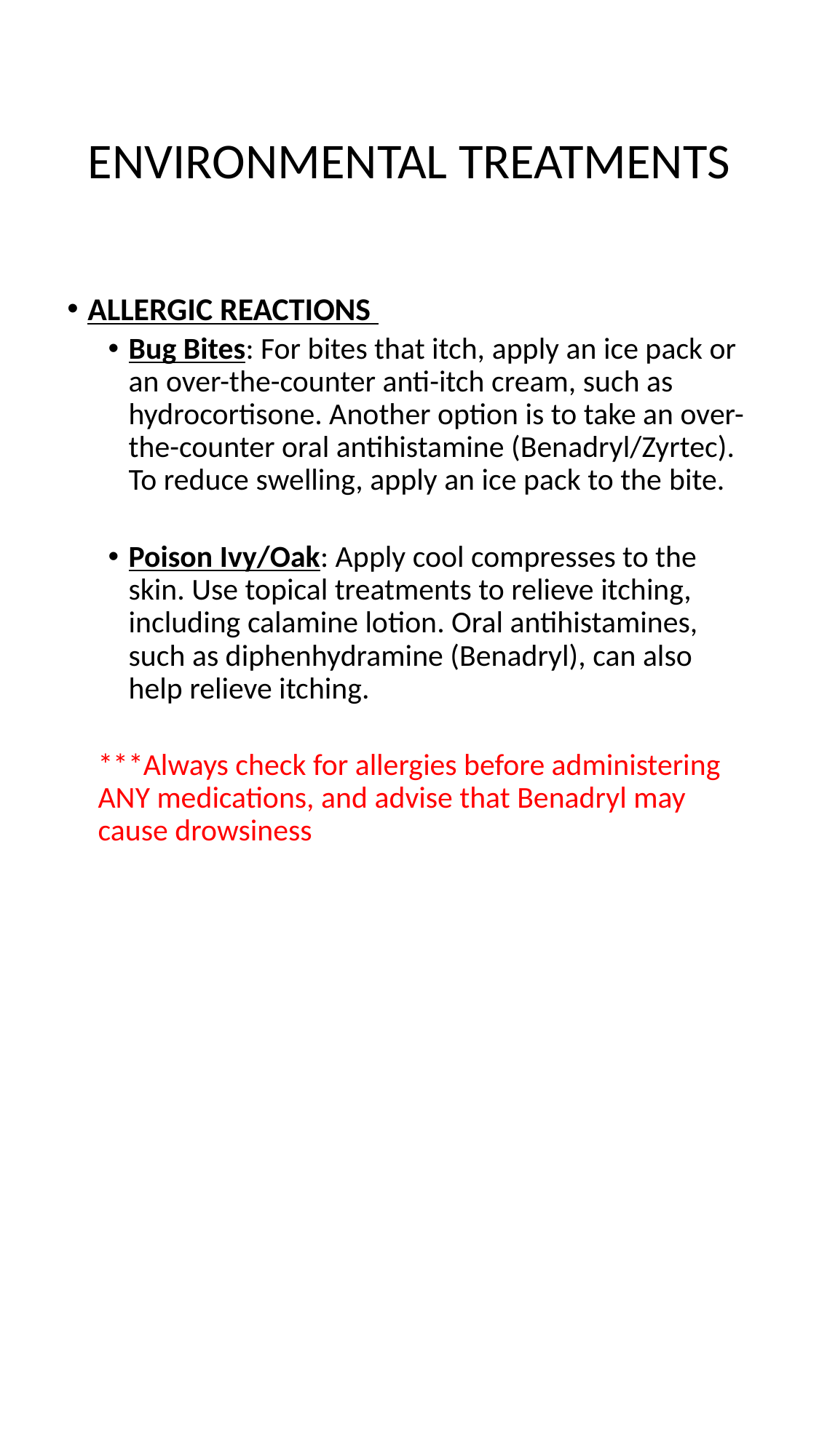

# ENVIRONMENTAL TREATMENTS
ALLERGIC REACTIONS
Bug Bites: For bites that itch, apply an ice pack or an over-the-counter anti-itch cream, such as hydrocortisone. Another option is to take an over-the-counter oral antihistamine (Benadryl/Zyrtec). To reduce swelling, apply an ice pack to the bite.

Poison Ivy/Oak: Apply cool compresses to the skin. Use topical treatments to relieve itching, including calamine lotion. Oral antihistamines, such as diphenhydramine (Benadryl), can also help relieve itching.

***Always check for allergies before administering ANY medications, and advise that Benadryl may cause drowsiness